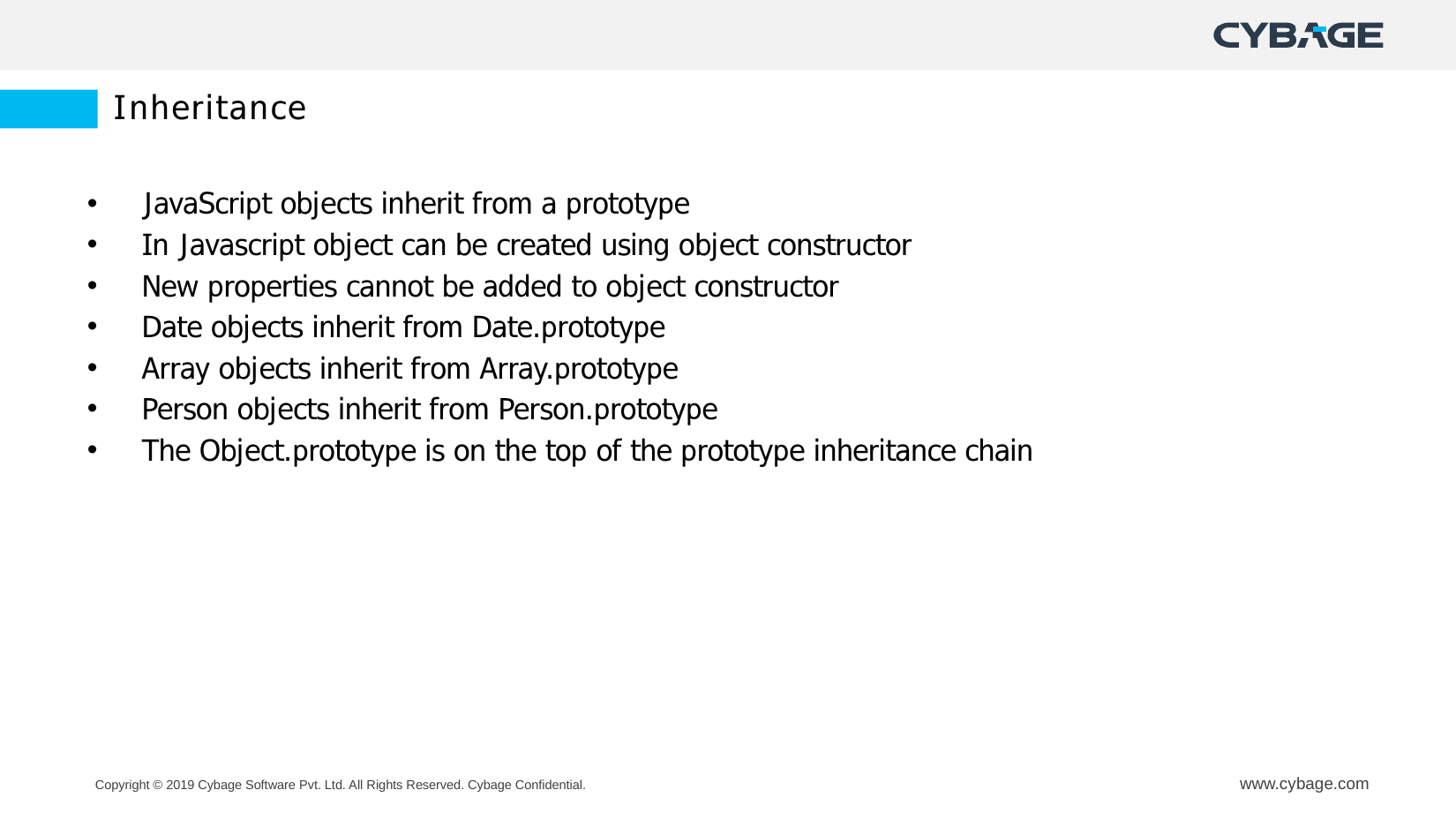

# Inheritance
JavaScript objects inherit from a prototype
In Javascript object can be created using object constructor
New properties cannot be added to object constructor
Date objects inherit from Date.prototype
Array objects inherit from Array.prototype
Person objects inherit from Person.prototype
The Object.prototype is on the top of the prototype inheritance chain